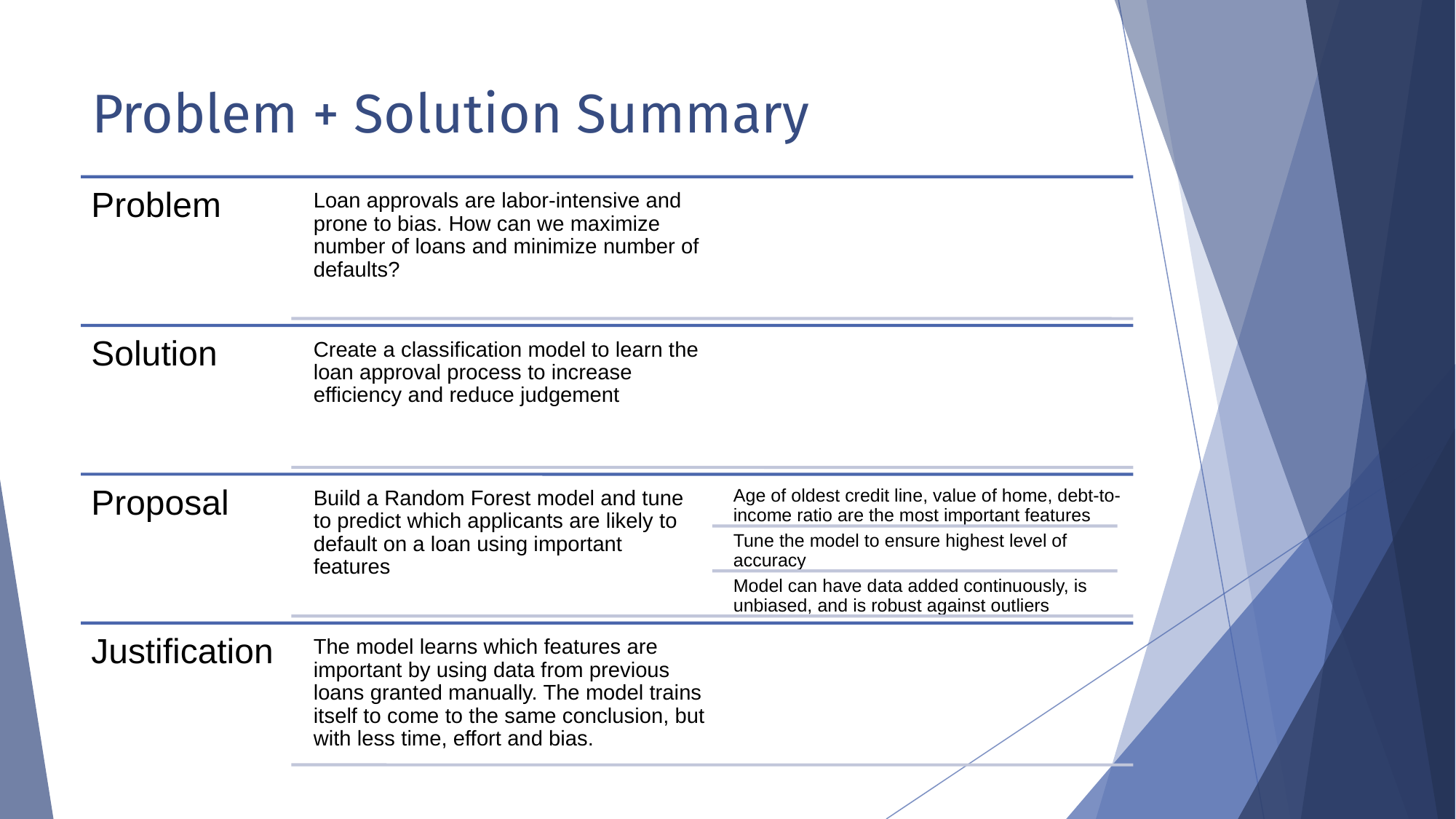

# Problem + Solution Summary
Problem
Loan approvals are labor-intensive and prone to bias. How can we maximize number of loans and minimize number of defaults?
Solution
Create a classification model to learn the loan approval process to increase efficiency and reduce judgement
Proposal
Build a Random Forest model and tune to predict which applicants are likely to default on a loan using important features
Age of oldest credit line, value of home, debt-to-income ratio are the most important features
Tune the model to ensure highest level of accuracy
Model can have data added continuously, is unbiased, and is robust against outliers
Justification
The model learns which features are important by using data from previous loans granted manually. The model trains itself to come to the same conclusion, but with less time, effort and bias.